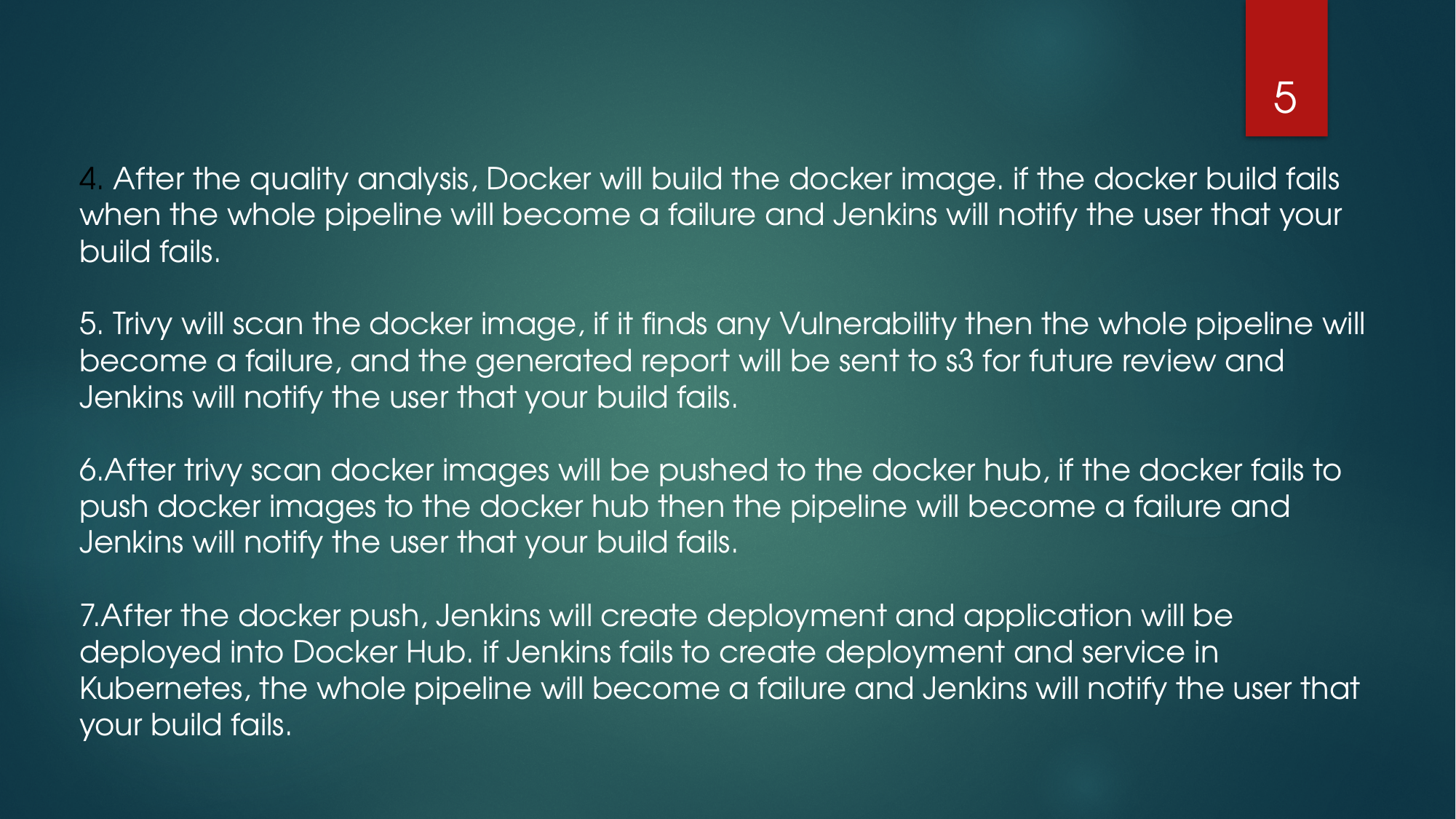

5
# 4. After the quality analysis, Docker will build the docker image. if the docker build fails when the whole pipeline will become a failure and Jenkins will notify the user that your build fails. 5. Trivy will scan the docker image, if it finds any Vulnerability then the whole pipeline will become a failure, and the generated report will be sent to s3 for future review and Jenkins will notify the user that your build fails. 6.After trivy scan docker images will be pushed to the docker hub, if the docker fails to push docker images to the docker hub then the pipeline will become a failure and Jenkins will notify the user that your build fails. 7.After the docker push, Jenkins will create deployment and application will be deployed into Docker Hub. if Jenkins fails to create deployment and service in Kubernetes, the whole pipeline will become a failure and Jenkins will notify the user that your build fails.